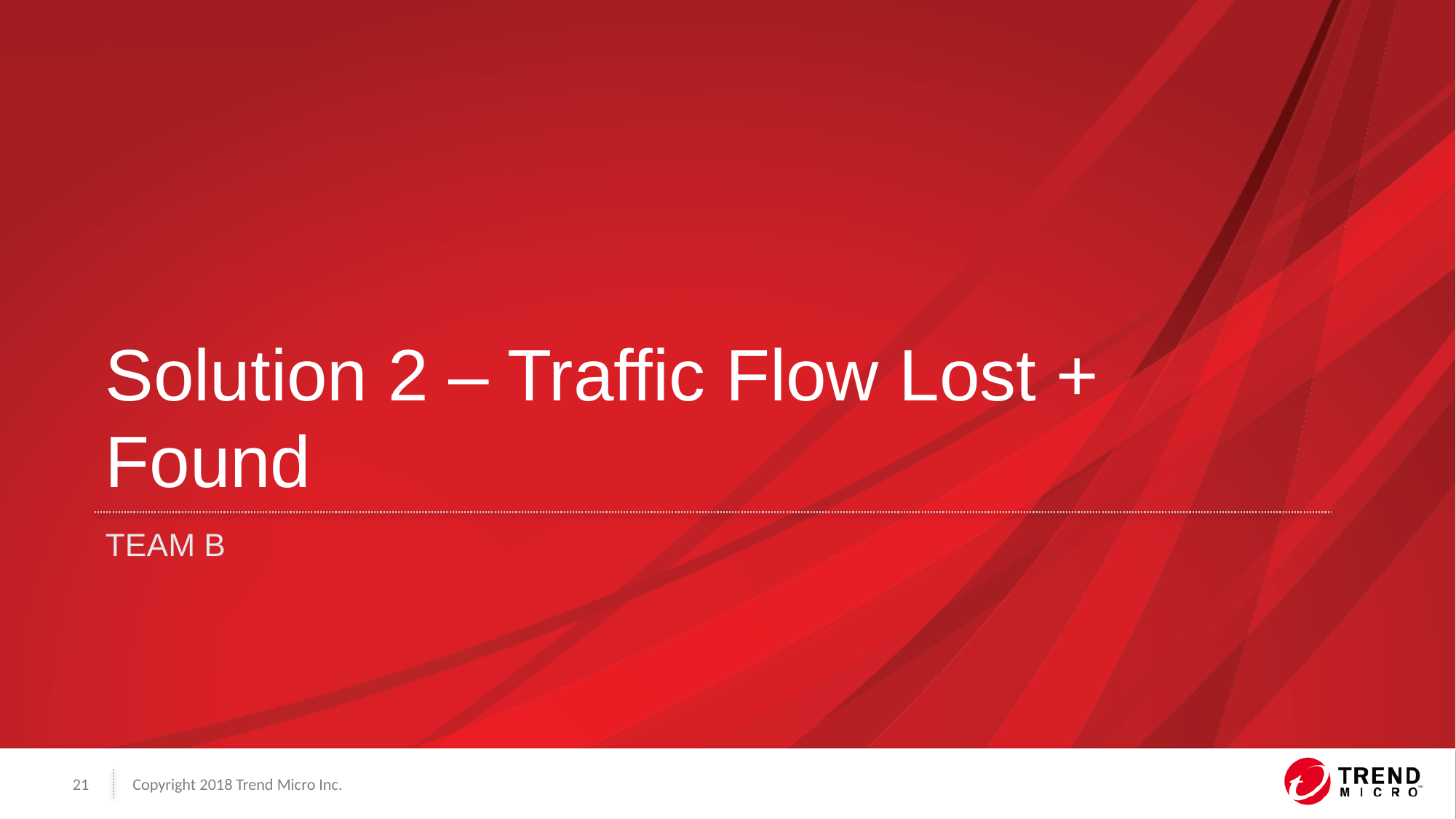

# Solution 2 – Traffic Flow Lost + Found
Team b